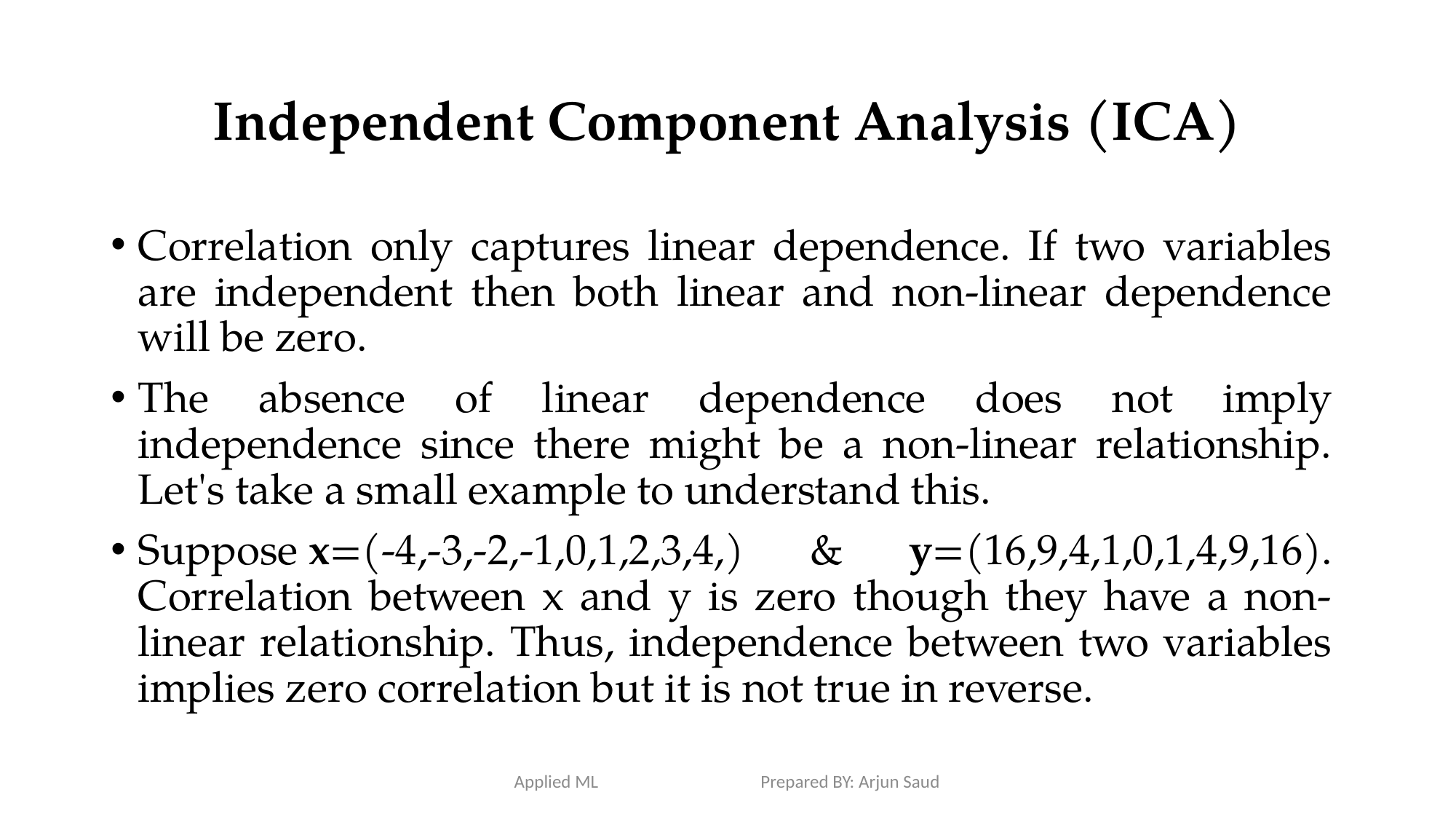

# Independent Component Analysis (ICA)
Correlation only captures linear dependence. If two variables are independent then both linear and non-linear dependence will be zero.
The absence of linear dependence does not imply independence since there might be a non-linear relationship. Let's take a small example to understand this.
Suppose x=(-4,-3,-2,-1,0,1,2,3,4,) & y=(16,9,4,1,0,1,4,9,16). Correlation between x and y is zero though they have a non-linear relationship. Thus, independence between two variables implies zero correlation but it is not true in reverse.
Applied ML                                       Prepared BY: Arjun Saud